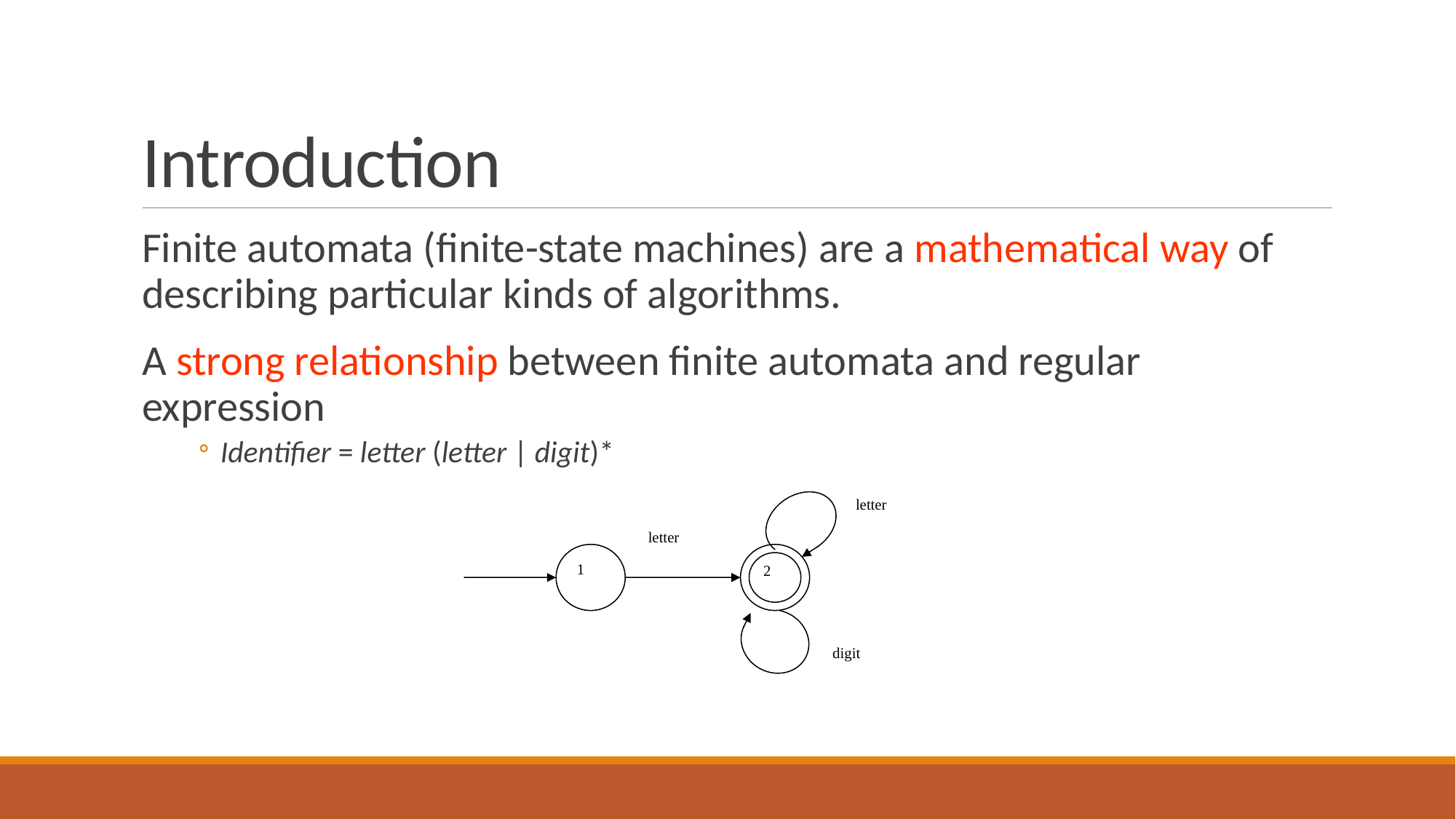

# Introduction
Finite automata (finite-state machines) are a mathematical way of describing particular kinds of algorithms.
A strong relationship between finite automata and regular expression
Identifier = letter (letter | digit)*

letter
1

2

digit
letter